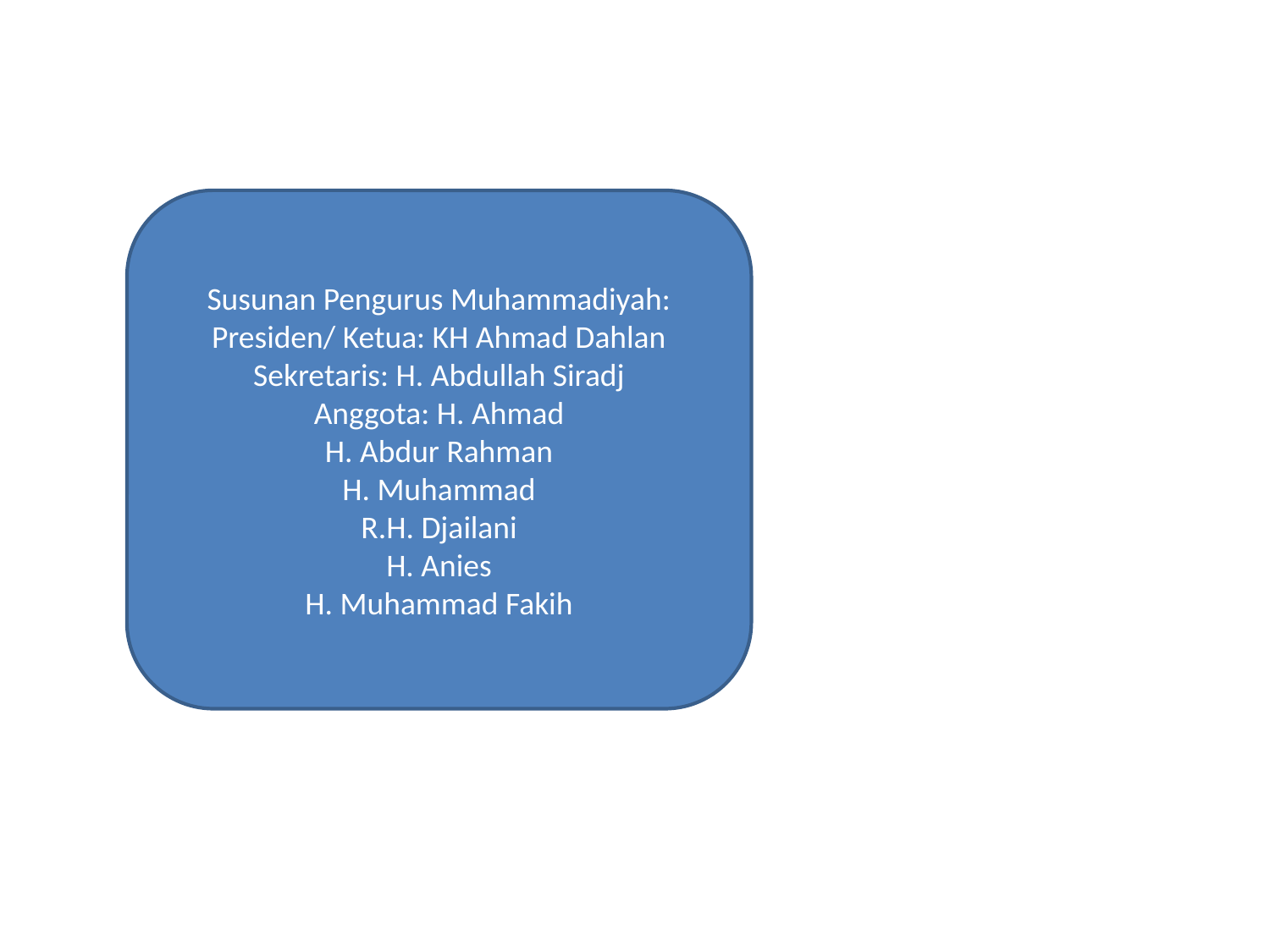

Susunan Pengurus Muhammadiyah:
Presiden/ Ketua: KH Ahmad Dahlan
Sekretaris: H. Abdullah Siradj
Anggota: H. Ahmad
H. Abdur Rahman
H. Muhammad
R.H. Djailani
H. Anies
H. Muhammad Fakih